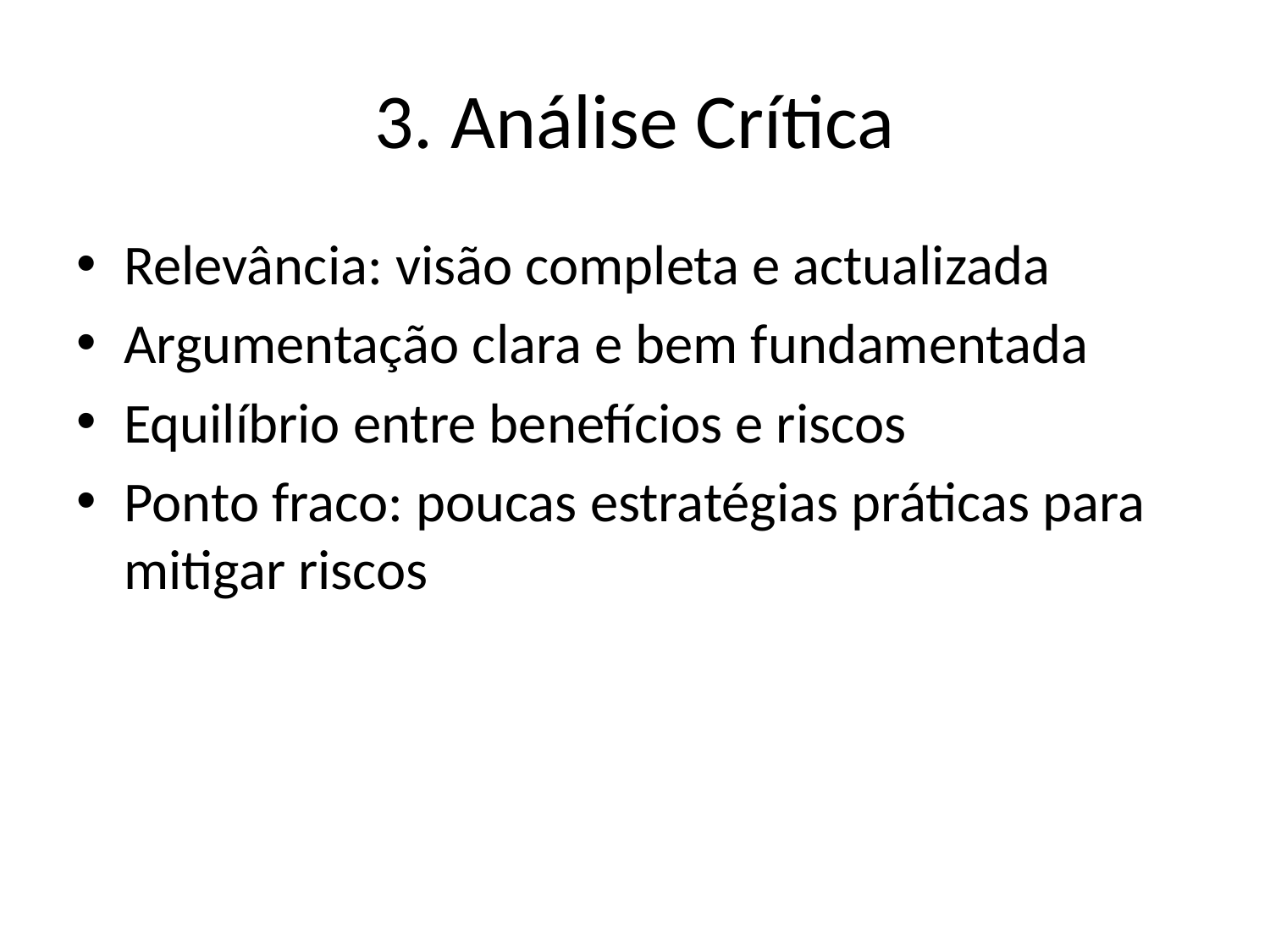

# 3. Análise Crítica
Relevância: visão completa e actualizada
Argumentação clara e bem fundamentada
Equilíbrio entre benefícios e riscos
Ponto fraco: poucas estratégias práticas para mitigar riscos